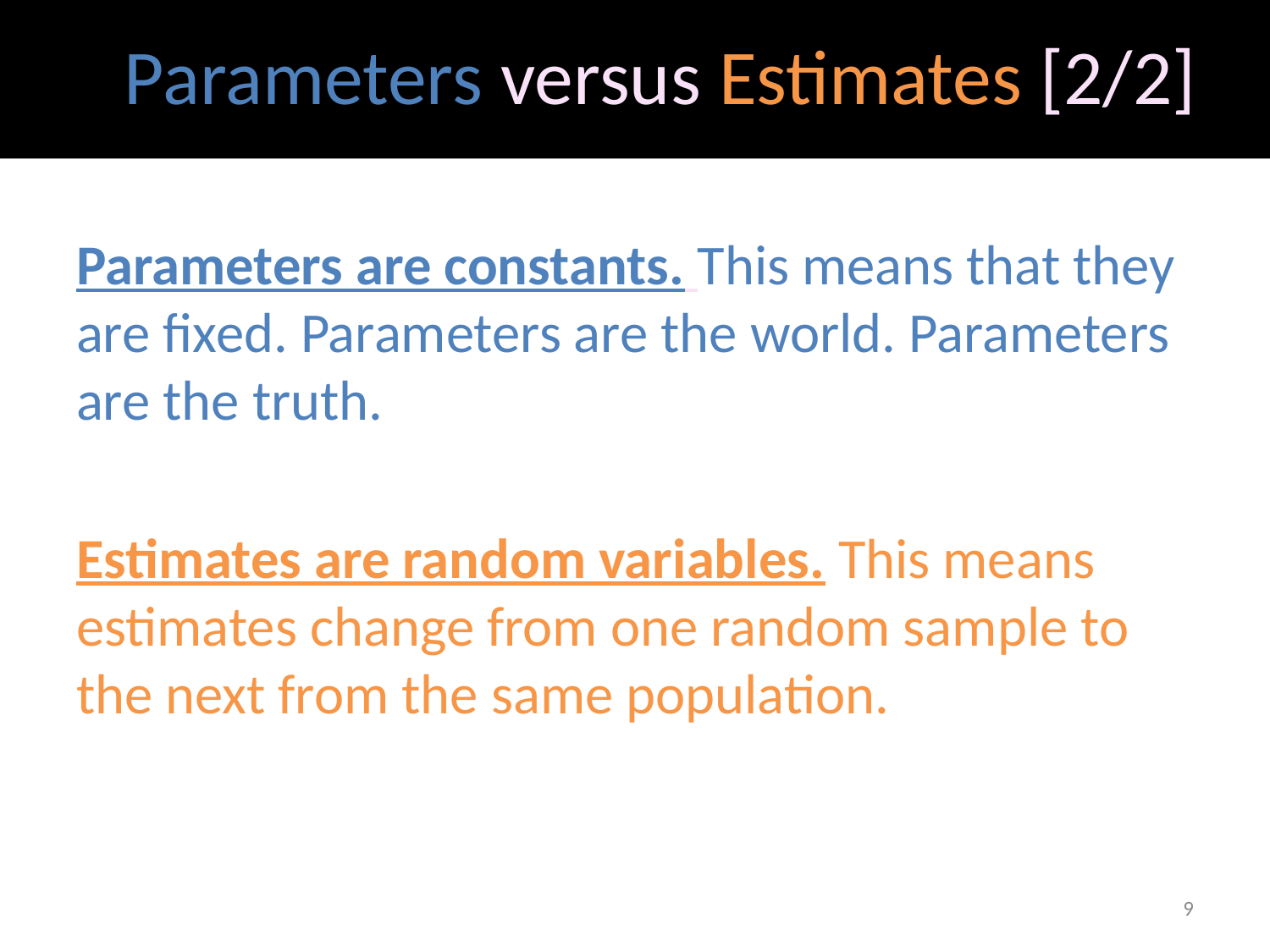

# Parameters versus Estimates [2/2]
Parameters are constants. This means that they are fixed. Parameters are the world. Parameters are the truth.

Estimates are random variables. This means estimates change from one random sample to the next from the same population.
9